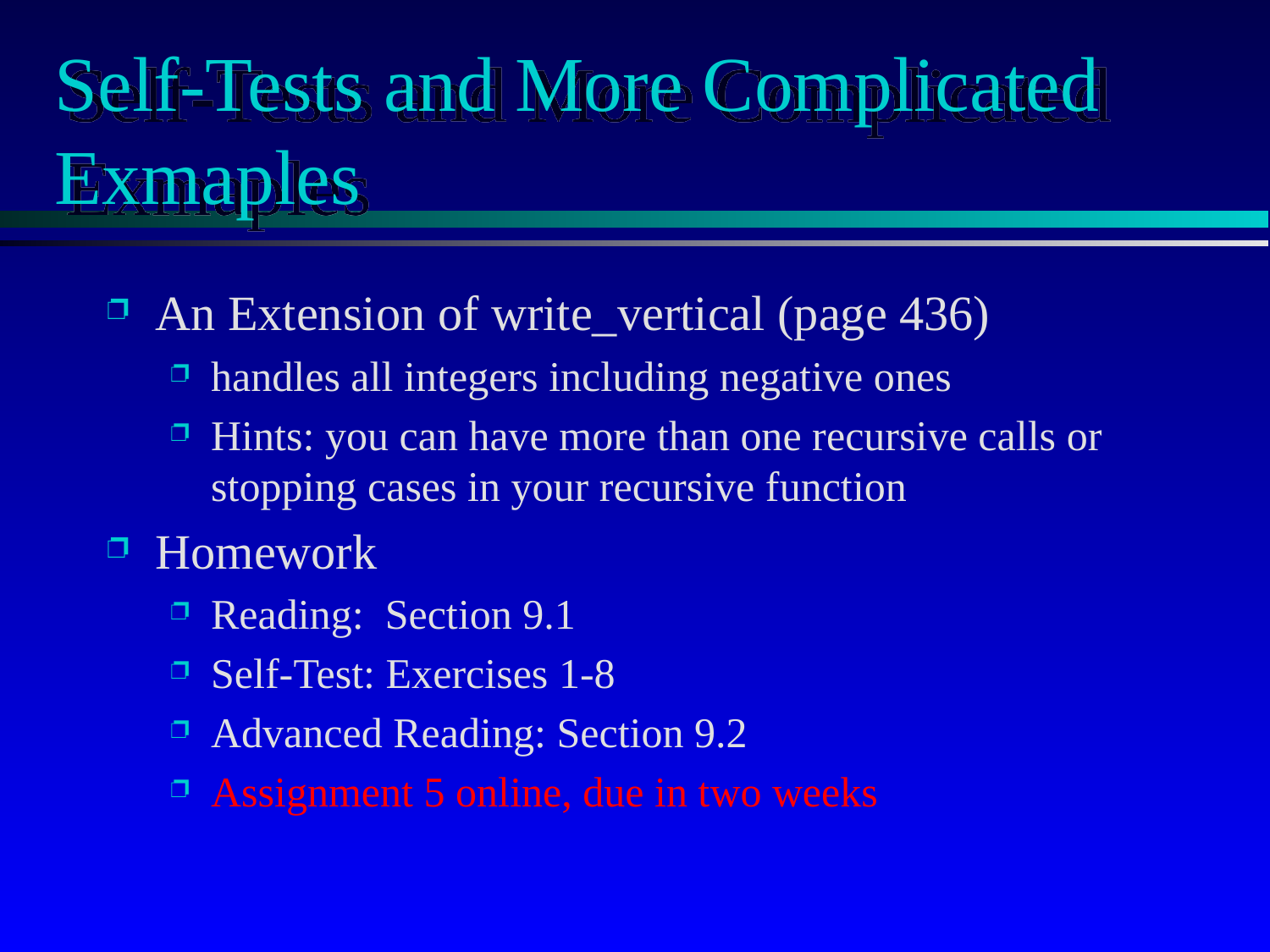

# Self-Tests and More Complicated Exmaples
An Extension of write_vertical (page 436)
handles all integers including negative ones
Hints: you can have more than one recursive calls or stopping cases in your recursive function
Homework
Reading:  Section 9.1
Self-Test: Exercises 1-8
Advanced Reading: Section 9.2
Assignment 5 online, due in two weeks